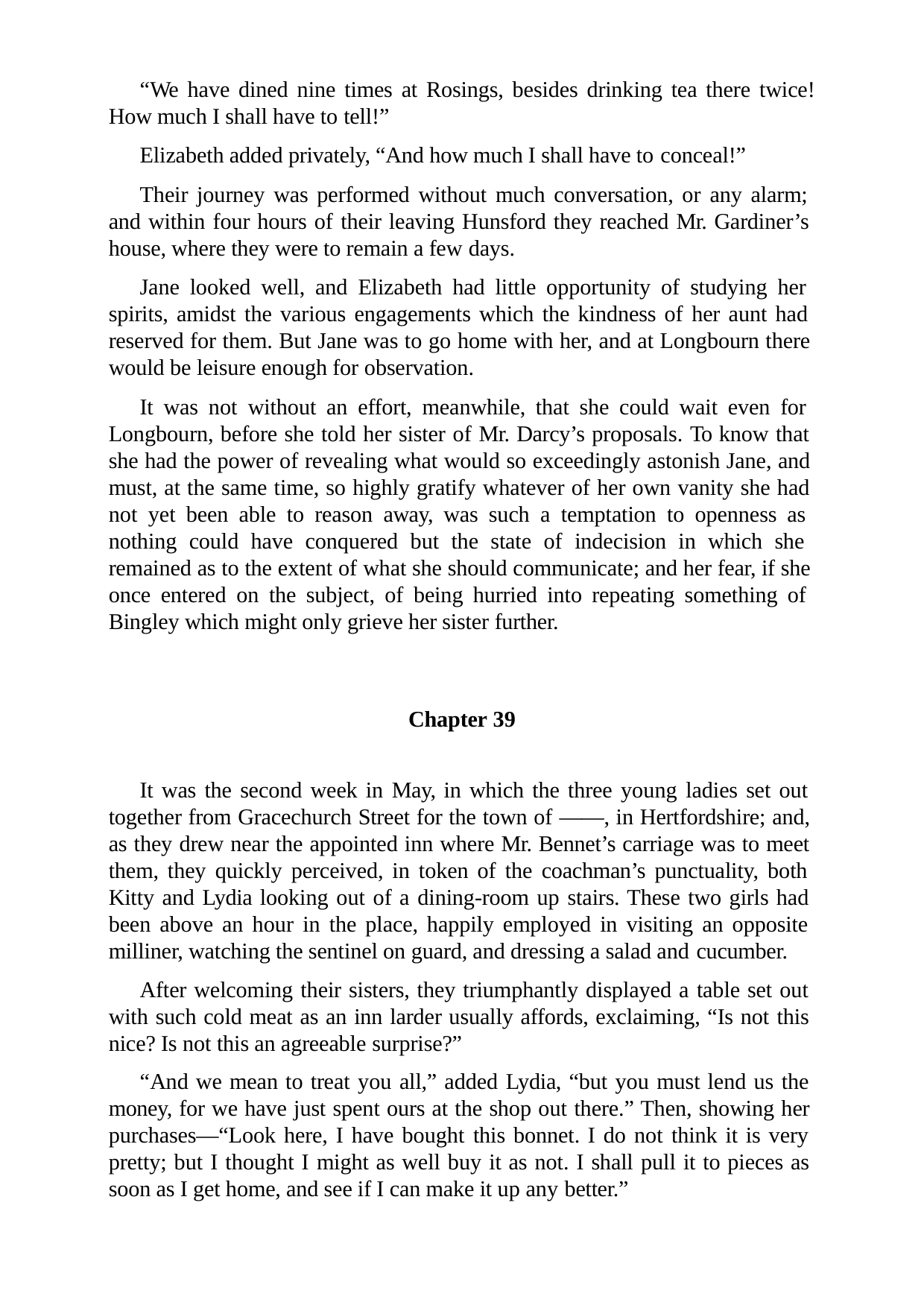

“We have dined nine times at Rosings, besides drinking tea there twice!
How much I shall have to tell!”
Elizabeth added privately, “And how much I shall have to conceal!”
Their journey was performed without much conversation, or any alarm;  and within four hours of their leaving Hunsford they reached Mr. Gardiner’s  house, where they were to remain a few days.
Jane looked well, and Elizabeth had little opportunity of studying her  spirits, amidst the various engagements which the kindness of her aunt had  reserved for them. But Jane was to go home with her, and at Longbourn there  would be leisure enough for observation.
It was not without an effort, meanwhile, that she could wait even for  Longbourn, before she told her sister of Mr. Darcy’s proposals. To know that  she had the power of revealing what would so exceedingly astonish Jane, and  must, at the same time, so highly gratify whatever of her own vanity she had  not yet been able to reason away, was such a temptation to openness as  nothing could have conquered but the state of indecision in which she  remained as to the extent of what she should communicate; and her fear, if she  once entered on the subject, of being hurried into repeating something of  Bingley which might only grieve her sister further.
Chapter 39

It was the second week in May, in which the three young ladies set out  together from Gracechurch Street for the town of ——, in Hertfordshire; and,  as they drew near the appointed inn where Mr. Bennet’s carriage was to meet  them, they quickly perceived, in token of the coachman’s punctuality, both  Kitty and Lydia looking out of a dining-room up stairs. These two girls had  been above an hour in the place, happily employed in visiting an opposite  milliner, watching the sentinel on guard, and dressing a salad and cucumber.
After welcoming their sisters, they triumphantly displayed a table set out  with such cold meat as an inn larder usually affords, exclaiming, “Is not this  nice? Is not this an agreeable surprise?”
“And we mean to treat you all,” added Lydia, “but you must lend us the  money, for we have just spent ours at the shop out there.” Then, showing her  purchases—“Look here, I have bought this bonnet. I do not think it is very  pretty; but I thought I might as well buy it as not. I shall pull it to pieces as  soon as I get home, and see if I can make it up any better.”